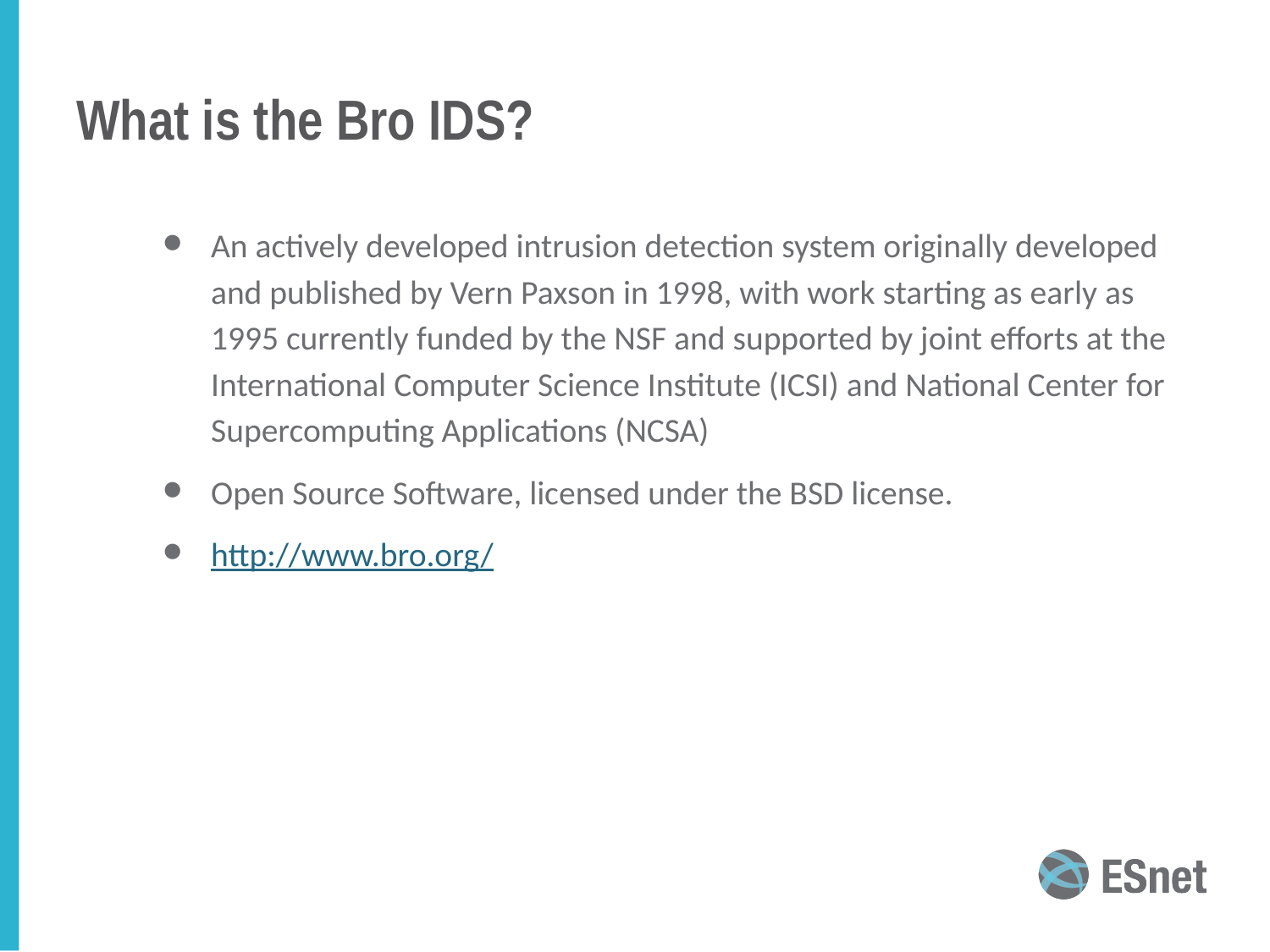

# What is the Bro IDS?
An actively developed intrusion detection system originally developed and published by Vern Paxson in 1998, with work starting as early as 1995 currently funded by the NSF and supported by joint efforts at the International Computer Science Institute (ICSI) and National Center for Supercomputing Applications (NCSA)
Open Source Software, licensed under the BSD license.
http://www.bro.org/